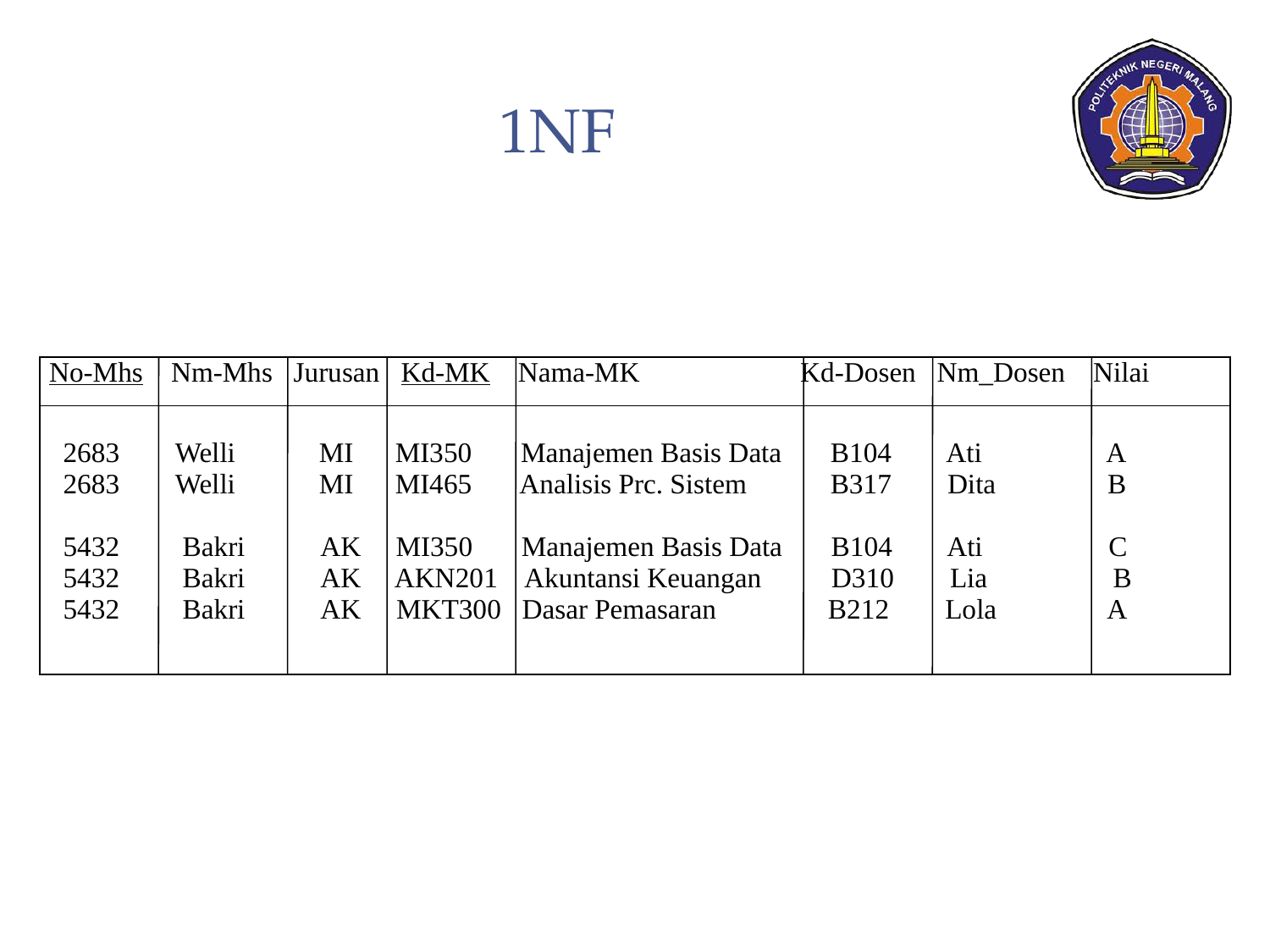

# 1NF

| No-Mhs Nm-Mhs Jurusan Kd-MK Nama-MK Kd-Dosen Nm\_Dosen Nilai |
| --- |
| 2683 Welli MI MI350 Manajemen Basis Data B104 Ati A 2683 Welli MI MI465 Analisis Prc. Sistem B317 Dita B 5432 Bakri AK MI350 Manajemen Basis Data B104 Ati C 5432 Bakri AK AKN201 Akuntansi Keuangan D310 Lia B 5432 Bakri AK MKT300 Dasar Pemasaran B212 Lola A |